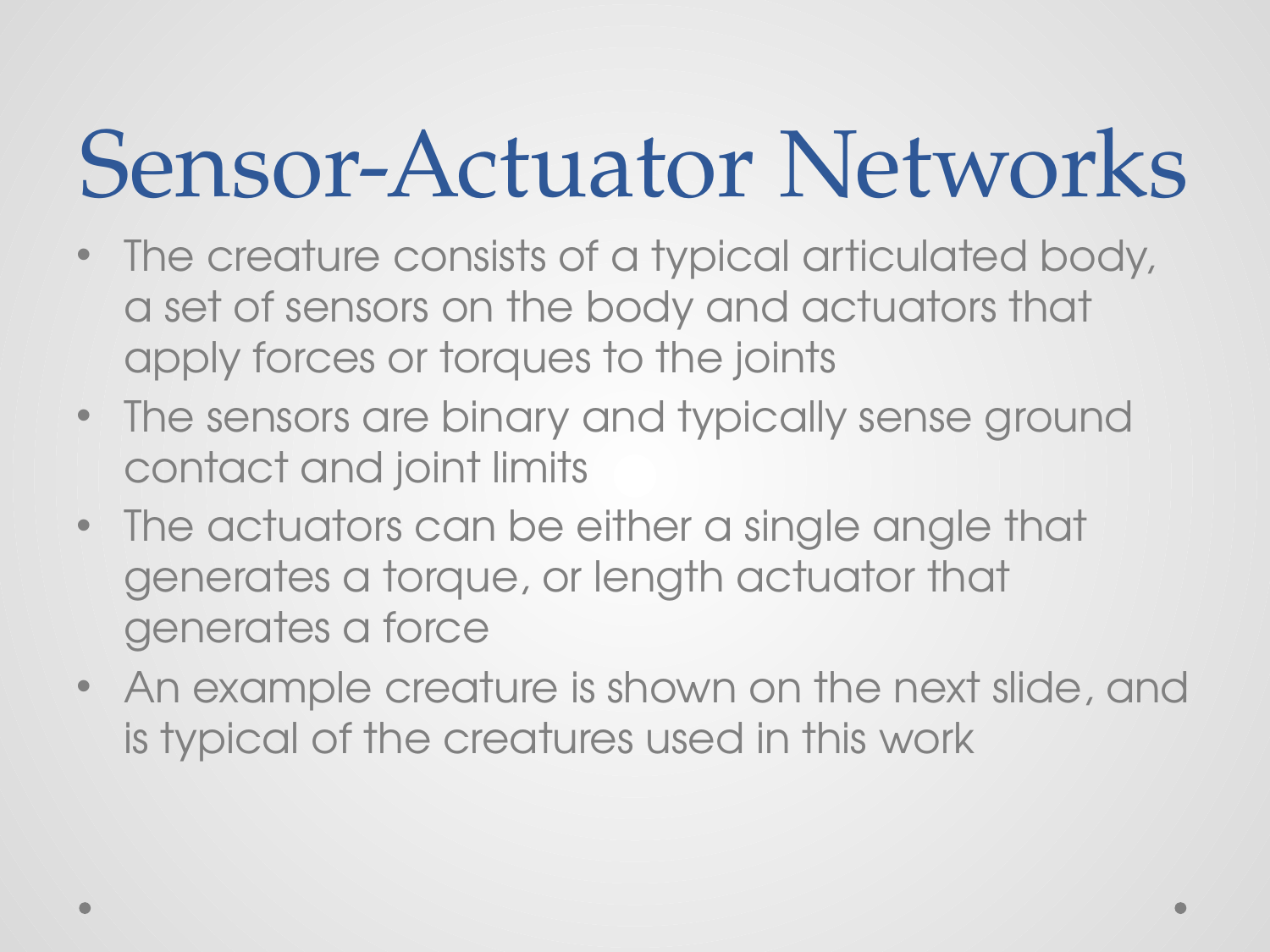

# Sensor-Actuator Networks
The creature consists of a typical articulated body, a set of sensors on the body and actuators that apply forces or torques to the joints
The sensors are binary and typically sense ground contact and joint limits
The actuators can be either a single angle that generates a torque, or length actuator that generates a force
An example creature is shown on the next slide, and is typical of the creatures used in this work